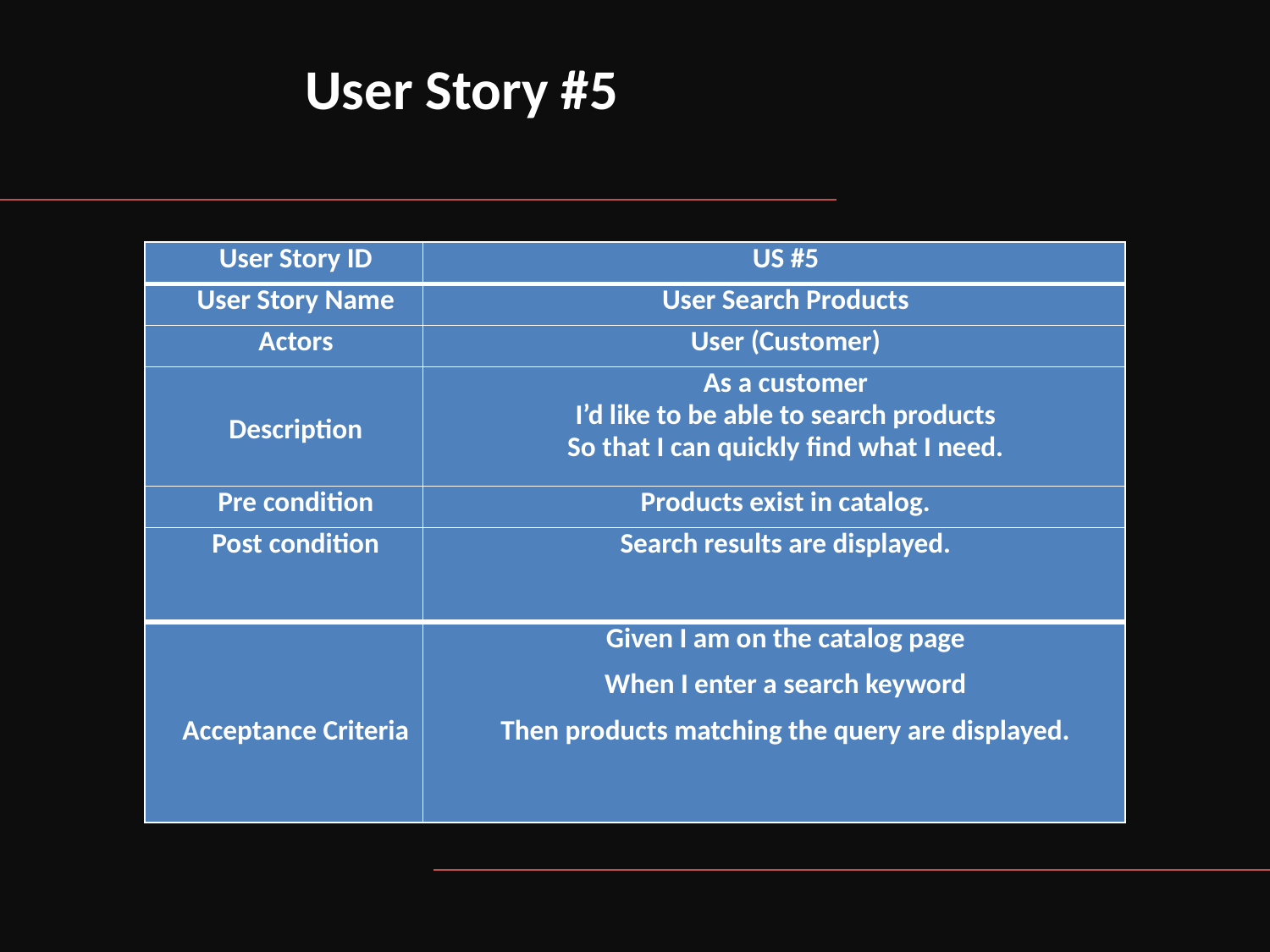

# User Story #5
| User Story ID | US #5 |
| --- | --- |
| User Story Name | User Search Products |
| Actors | User (Customer) |
| Description | As a customer I’d like to be able to search products So that I can quickly find what I need. |
| Pre condition | Products exist in catalog. |
| Post condition | Search results are displayed. |
| Acceptance Criteria | Given I am on the catalog page When I enter a search keyword Then products matching the query are displayed. |